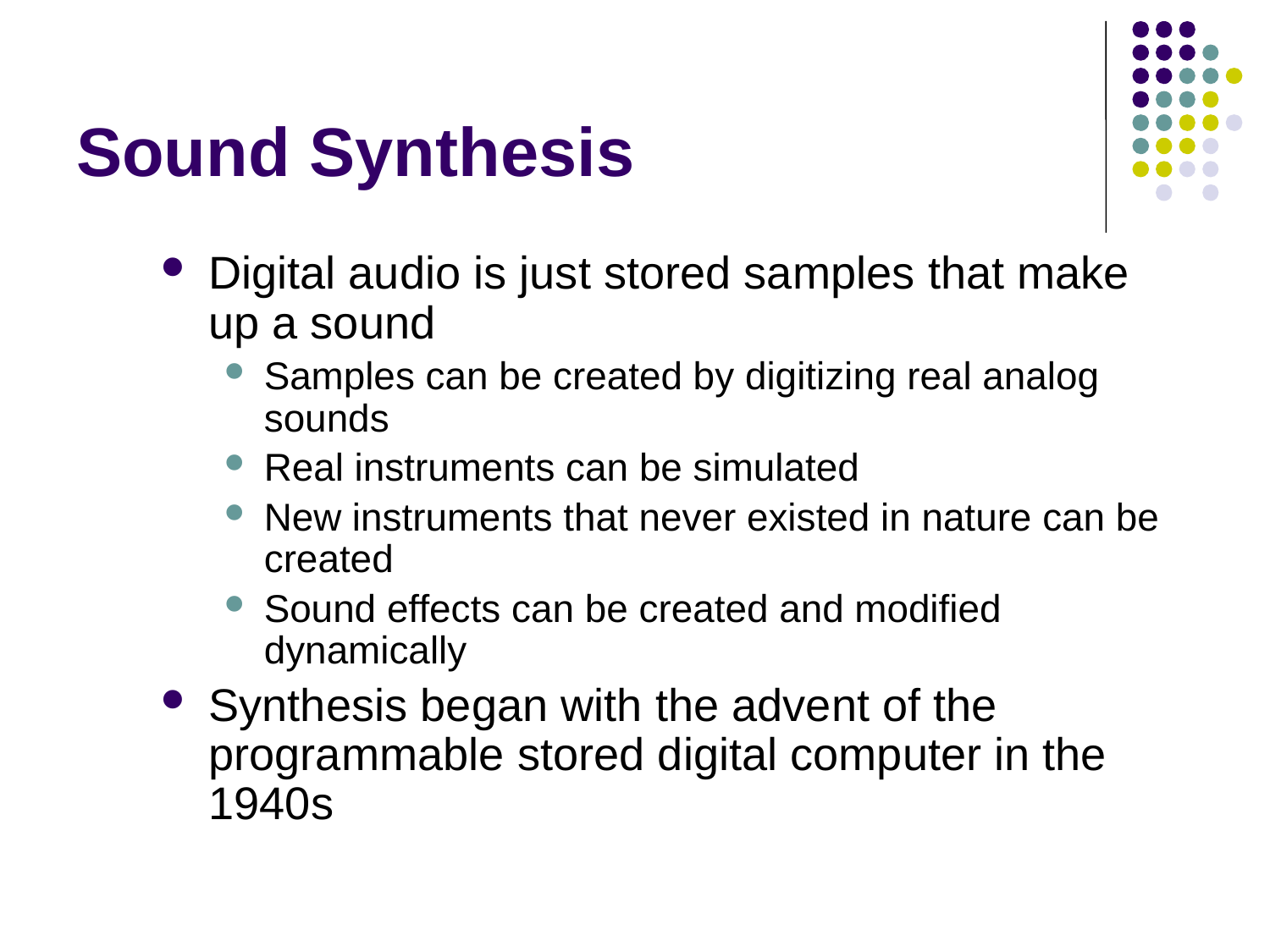

# Sound Synthesis
Digital audio is just stored samples that make up a sound
Samples can be created by digitizing real analog sounds
Real instruments can be simulated
New instruments that never existed in nature can be created
Sound effects can be created and modified dynamically
Synthesis began with the advent of the programmable stored digital computer in the 1940s